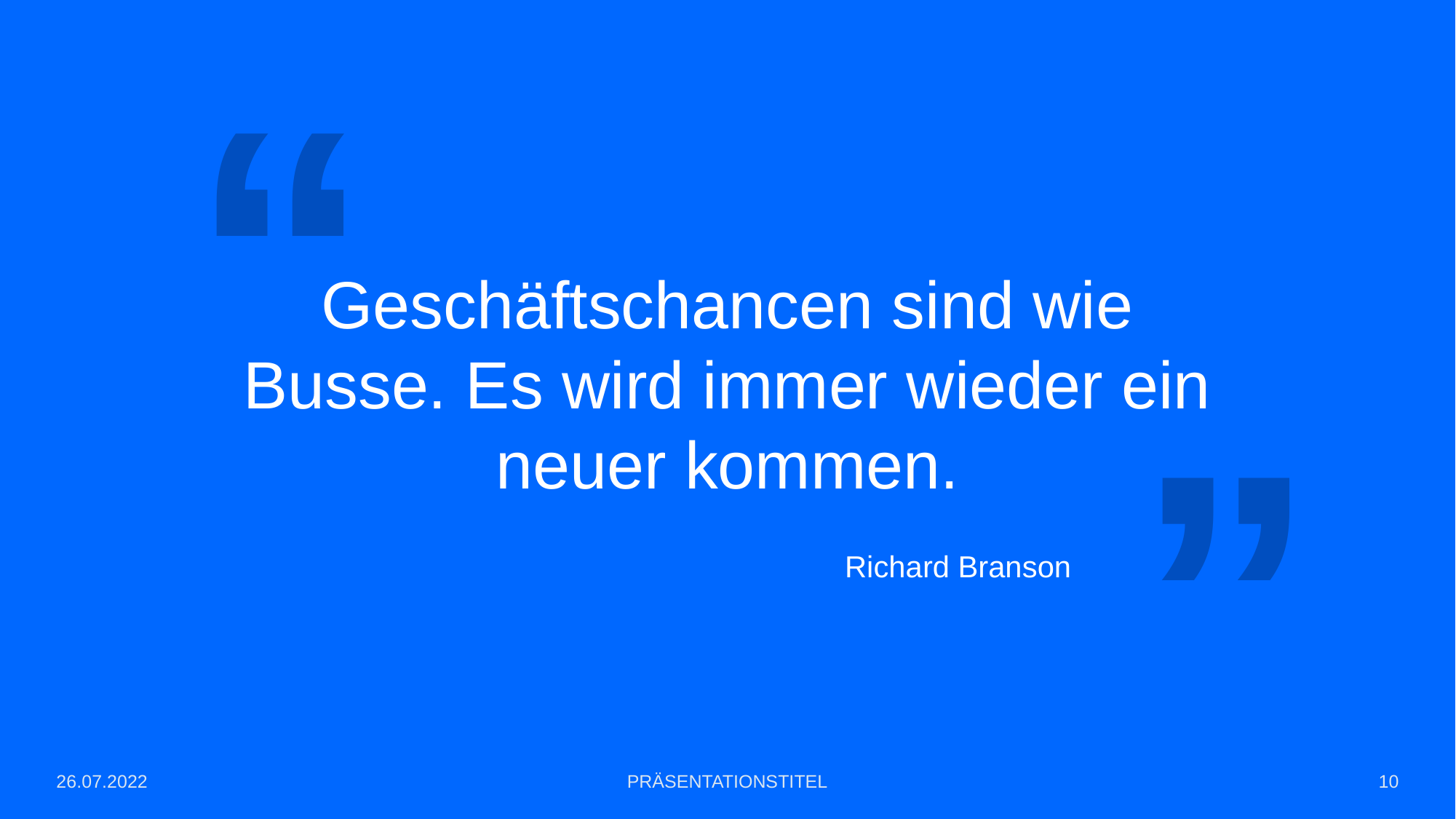

“
# Geschäftschancen sind wie Busse. Es wird immer wieder ein neuer kommen.
”
Richard Branson

26.07.2022
PRÄSENTATIONSTITEL
10